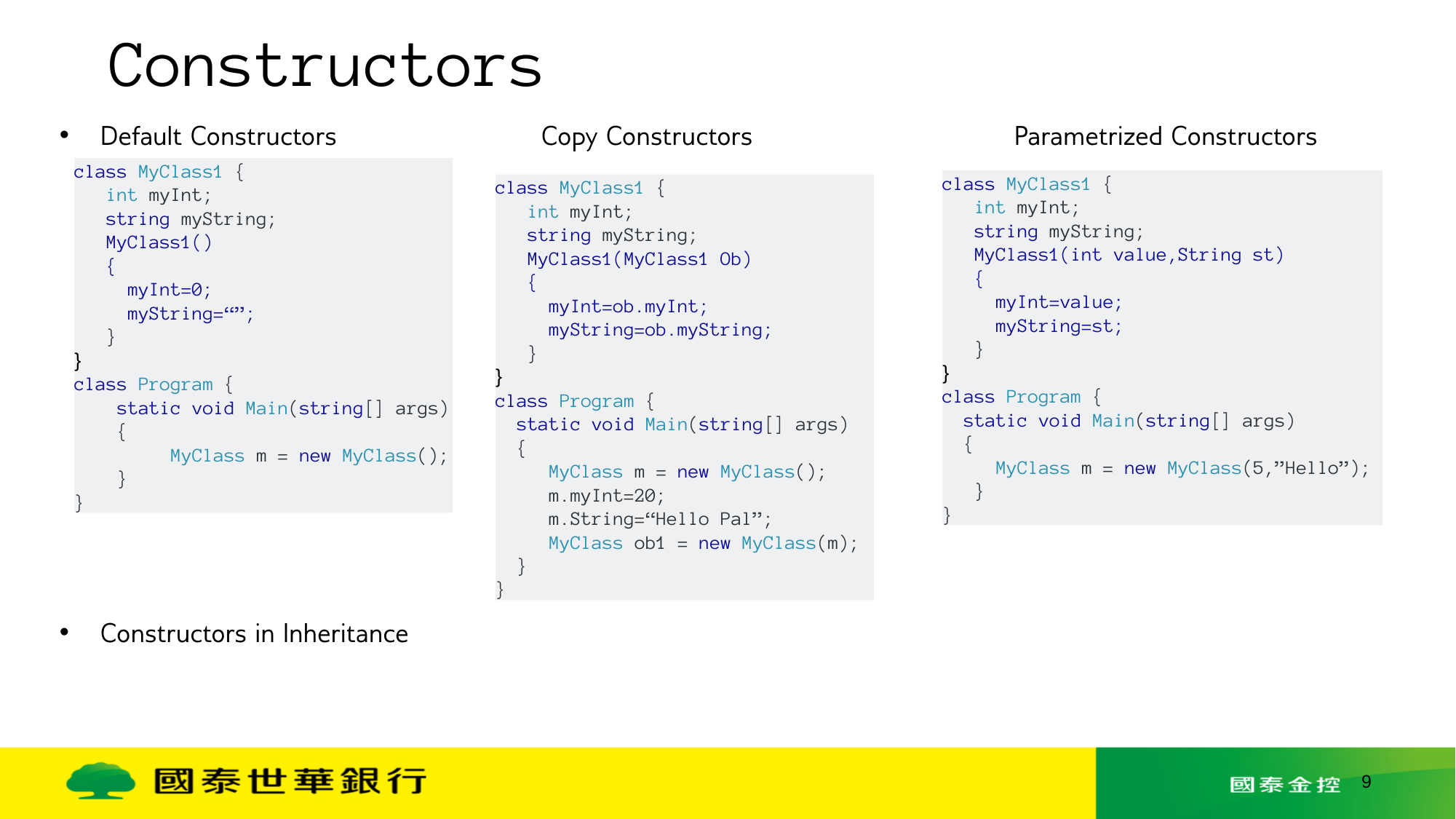

# Constructors
Default Constructors                         Copy Constructors                                Parametrized Constructors

Constructors in Inheritance
class MyClass1 {
   int myInt;
   string myString;
   MyClass1()
   {
     myInt=0;
     myString=“”;
   }
}
class Program {
    static void Main(string[] args)
    {
         MyClass m = new MyClass();
    }
}
class MyClass1 {
   int myInt;
   string myString;
   MyClass1(int value,String st)
   {
     myInt=value;
     myString=st;
   }
}
class Program {
  static void Main(string[] args)
  {
     MyClass m = new MyClass(5,”Hello”);
   }
}
class MyClass1 {
   int myInt;
   string myString;
   MyClass1(MyClass1 Ob)
   {
     myInt=ob.myInt;
     myString=ob.myString;
   }
}
class Program {
  static void Main(string[] args)
  {
     MyClass m = new MyClass();
     m.myInt=20;
     m.String=“Hello Pal”;
     MyClass ob1 = new MyClass(m);
  }
}
9